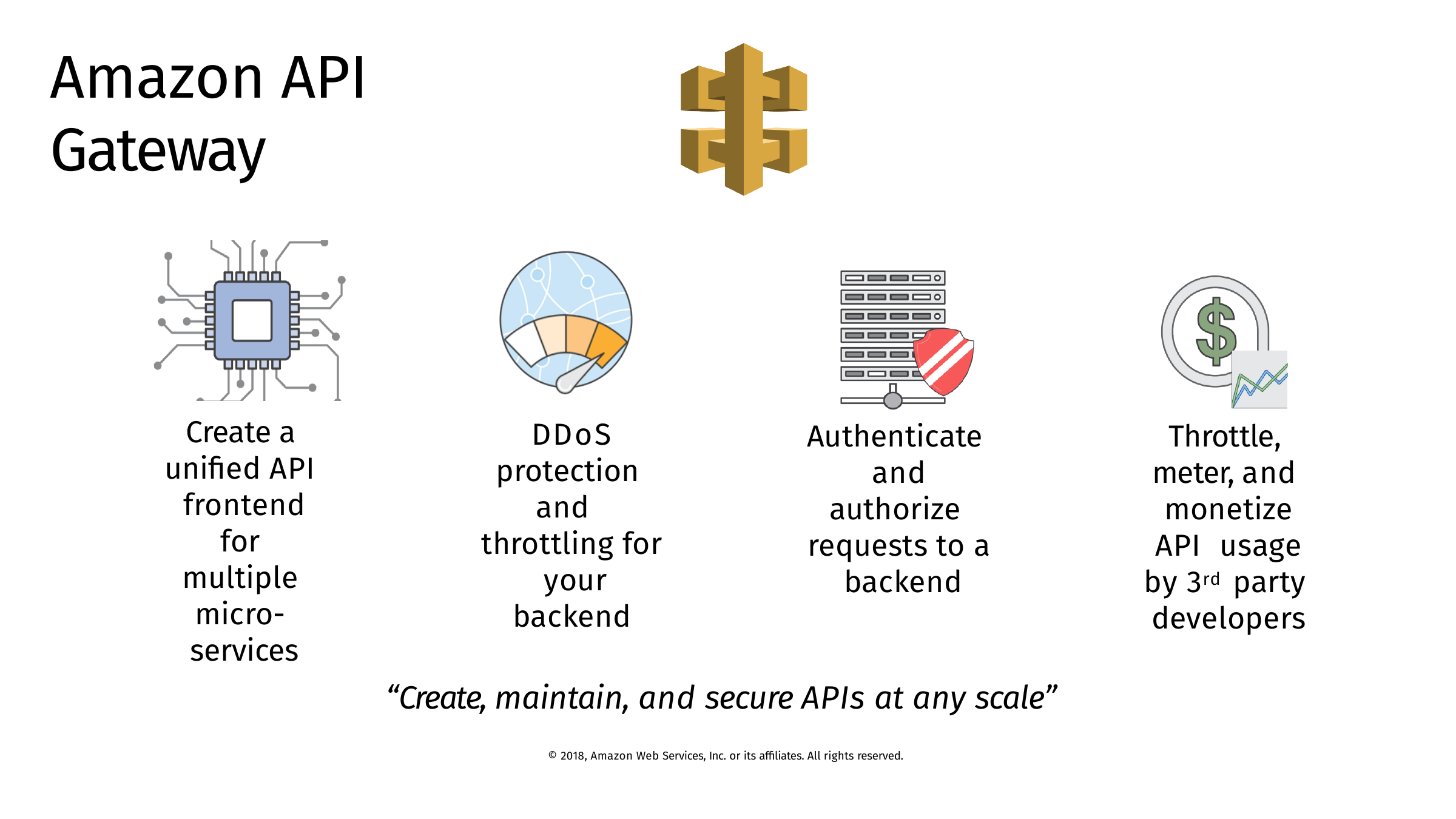

# Amazon API Gateway

Create a  unified API  frontend for  multiple  micro-  services
DDoS
protection  and   throttling for  your backend
Throttle,  meter, and  monetize API  usage by 3rd  party  developers
Authenticate  and authorize  requests to a  backend
“Create, maintain, and secure APIs at any scale”
© 2018, Amazon Web Services, Inc. or its affiliates. All rights reserved.